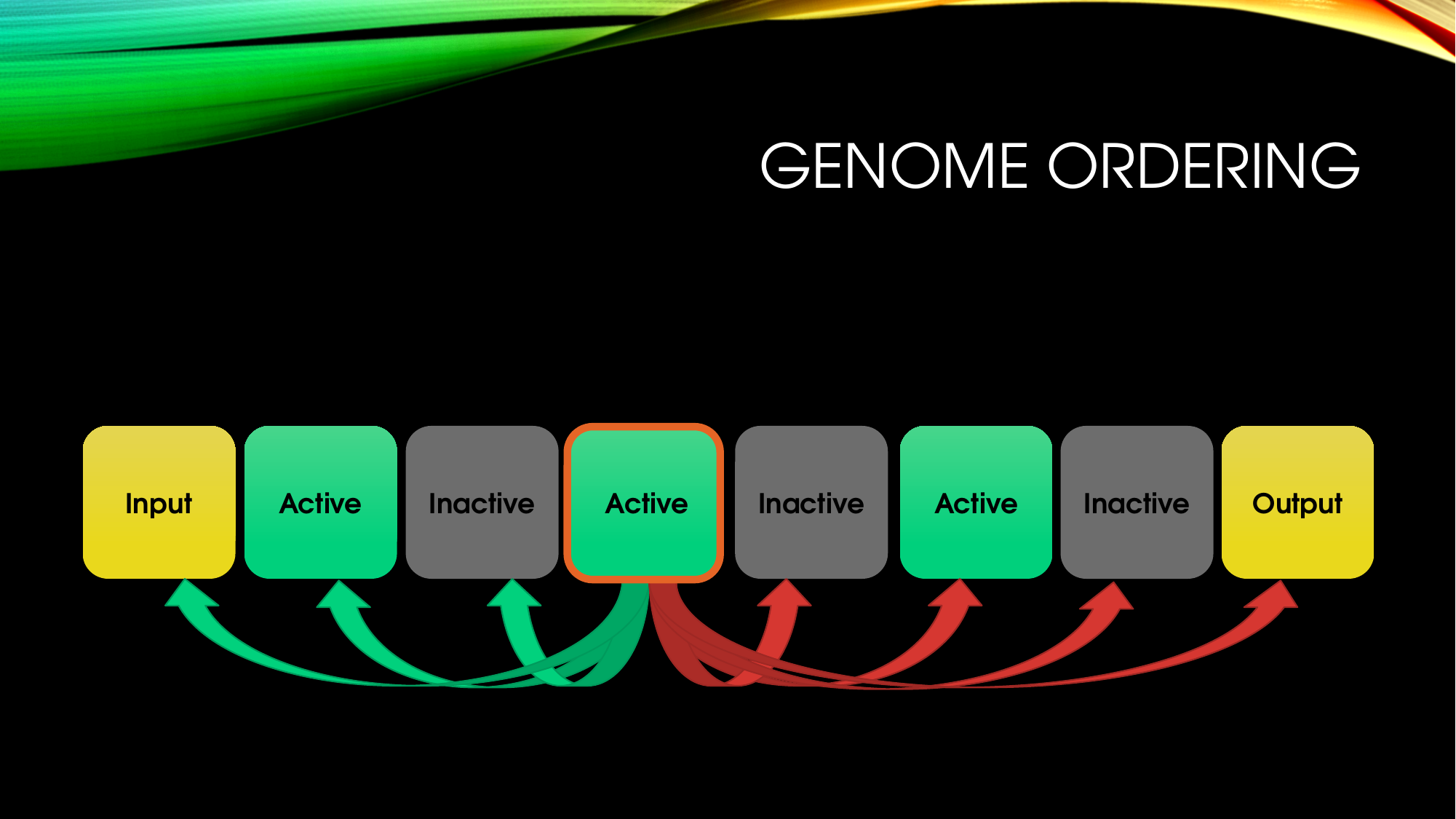

# Genome ordering
Input
Active
Inactive
Active
Inactive
Active
Inactive
Output